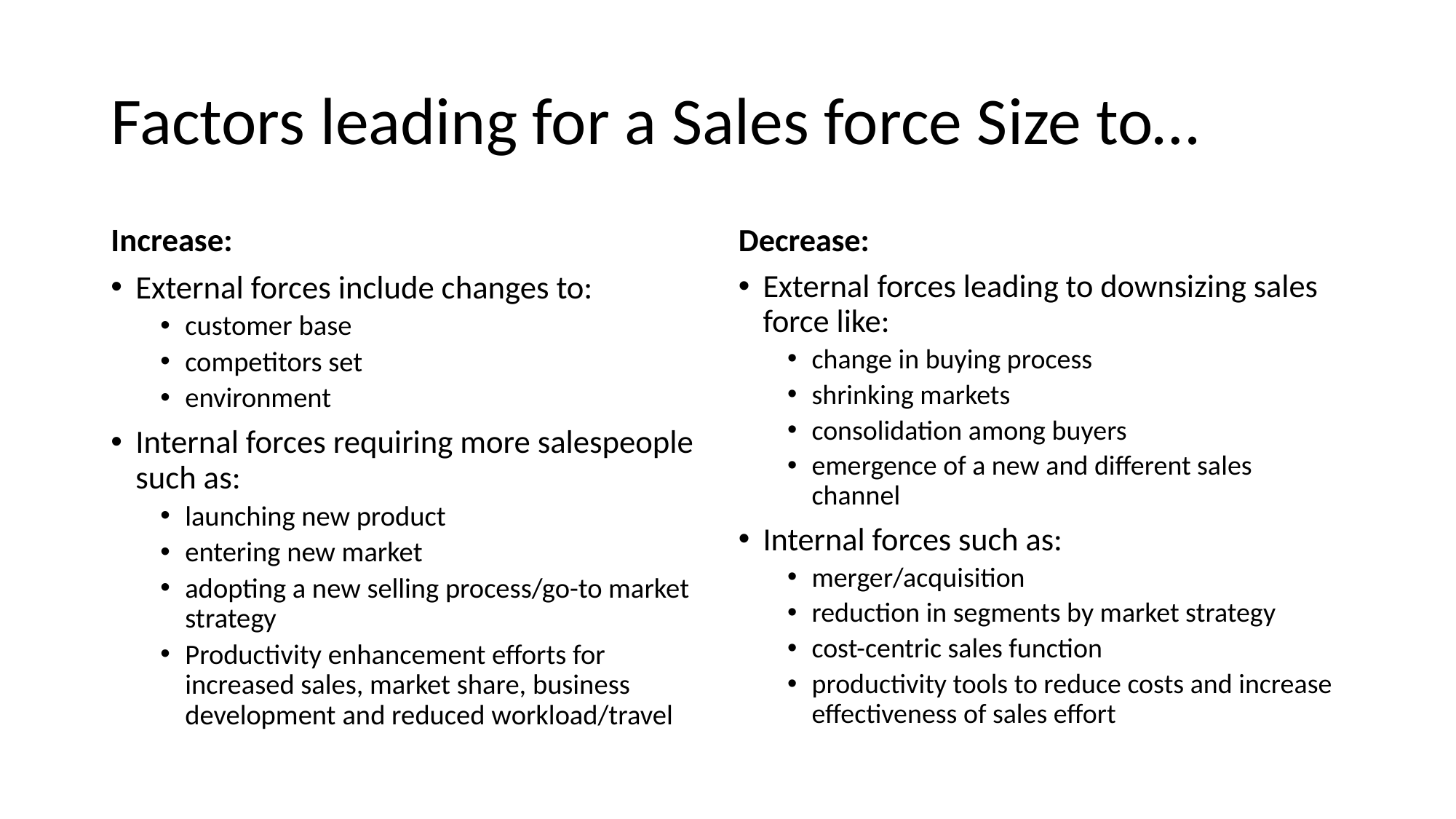

# Factors leading for a Sales force Size to…
Increase:
External forces include changes to:
customer base
competitors set
environment
Internal forces requiring more salespeople such as:
launching new product
entering new market
adopting a new selling process/go-to market strategy
Productivity enhancement efforts for increased sales, market share, business development and reduced workload/travel
Decrease:
External forces leading to downsizing sales force like:
change in buying process
shrinking markets
consolidation among buyers
emergence of a new and different sales channel
Internal forces such as:
merger/acquisition
reduction in segments by market strategy
cost-centric sales function
productivity tools to reduce costs and increase effectiveness of sales effort